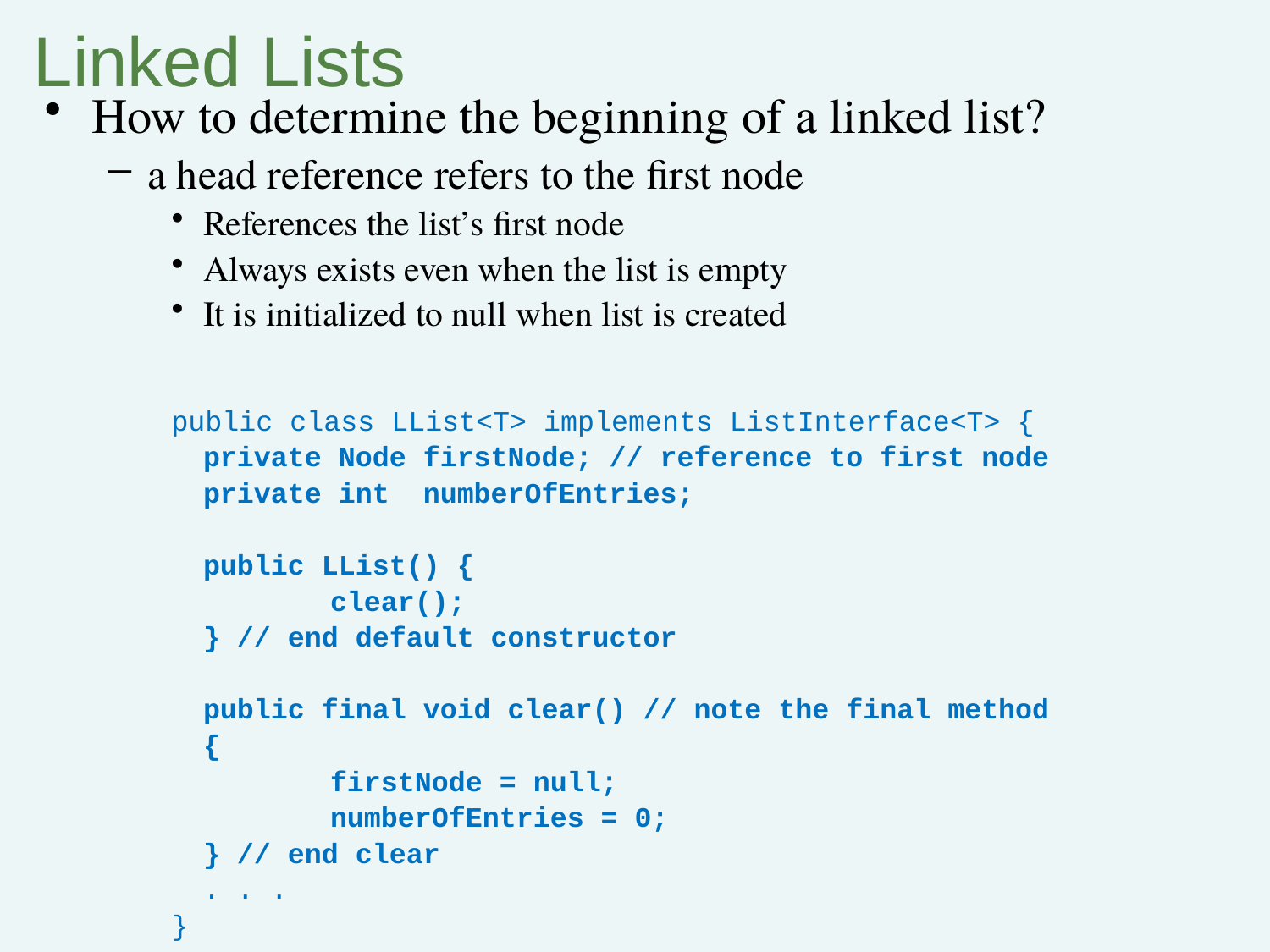

# Linked Lists
How to determine the beginning of a linked list?
a head reference refers to the first node
References the list’s first node
Always exists even when the list is empty
It is initialized to null when list is created

public class LList<T> implements ListInterface<T> {
	private Node firstNode; // reference to first node
	private int  numberOfEntries;

	public LList() {
		clear();
	} // end default constructor

	public final void clear() // note the final method
	{
		firstNode = null;
		numberOfEntries = 0;
	} // end clear
 	. . .
}